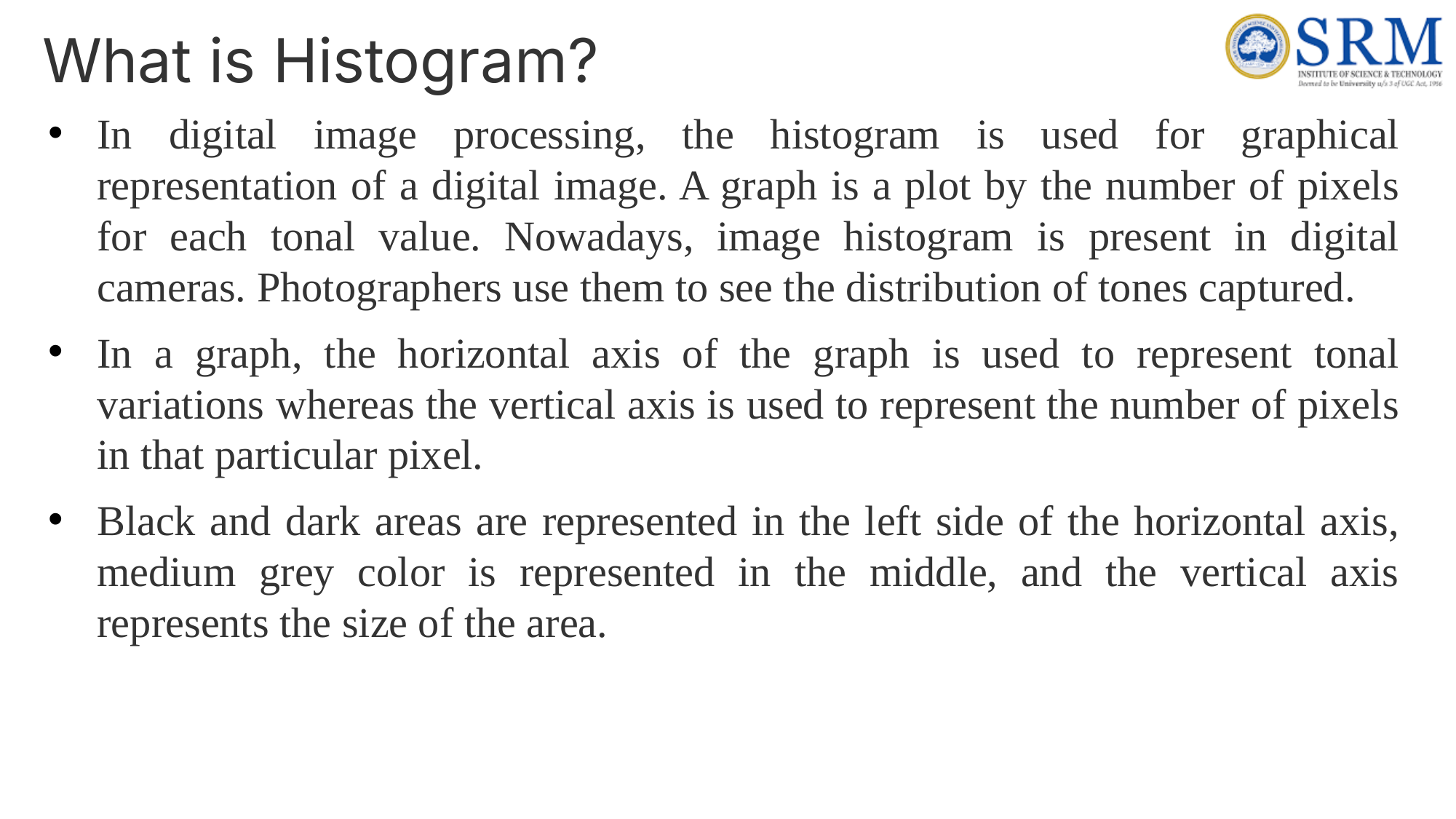

# What is Histogram?
In digital image processing, the histogram is used for graphical representation of a digital image. A graph is a plot by the number of pixels for each tonal value. Nowadays, image histogram is present in digital cameras. Photographers use them to see the distribution of tones captured.
In a graph, the horizontal axis of the graph is used to represent tonal variations whereas the vertical axis is used to represent the number of pixels in that particular pixel.
Black and dark areas are represented in the left side of the horizontal axis, medium grey color is represented in the middle, and the vertical axis represents the size of the area.